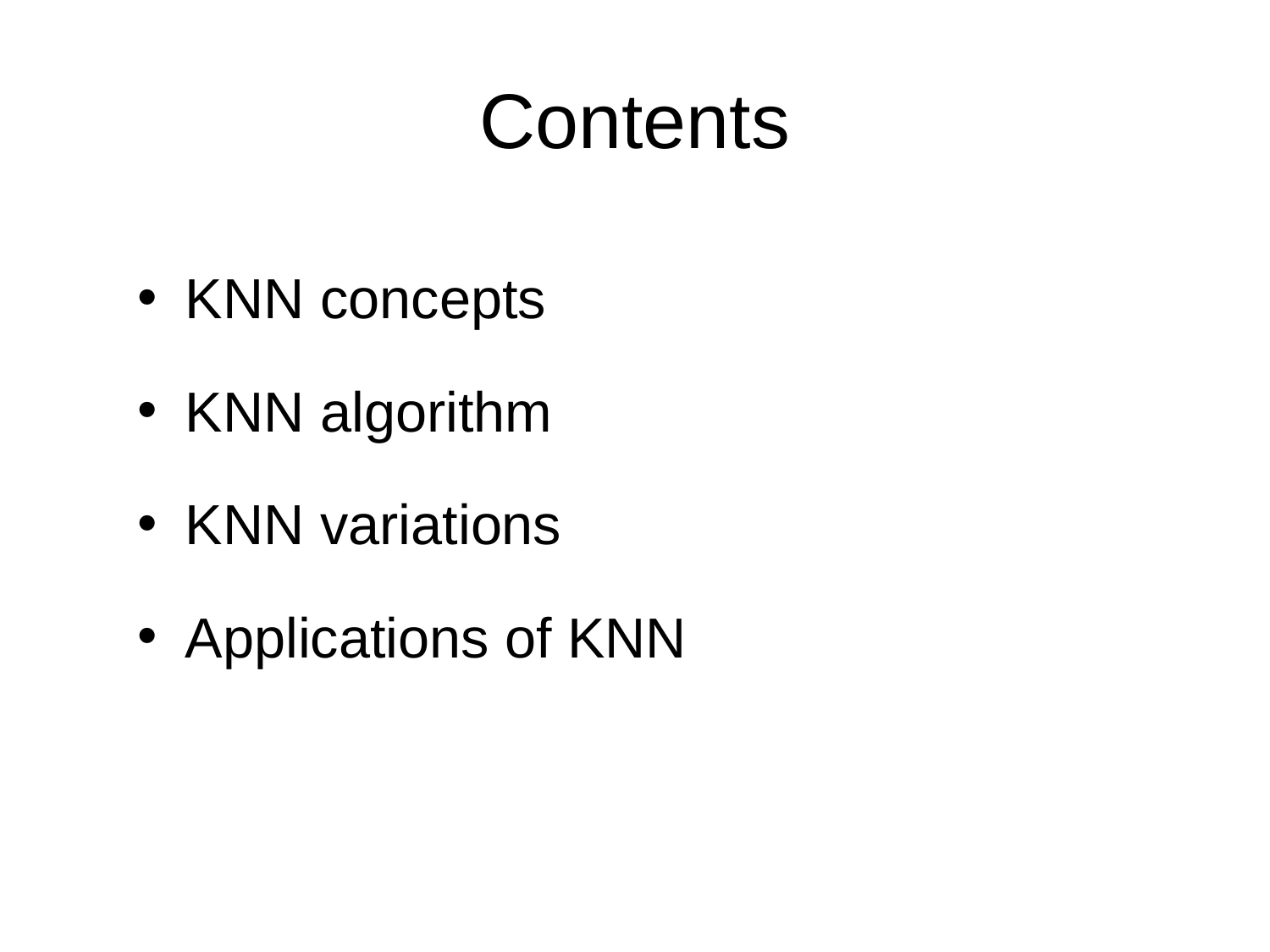

# Contents
KNN concepts
KNN algorithm
KNN variations
Applications of KNN